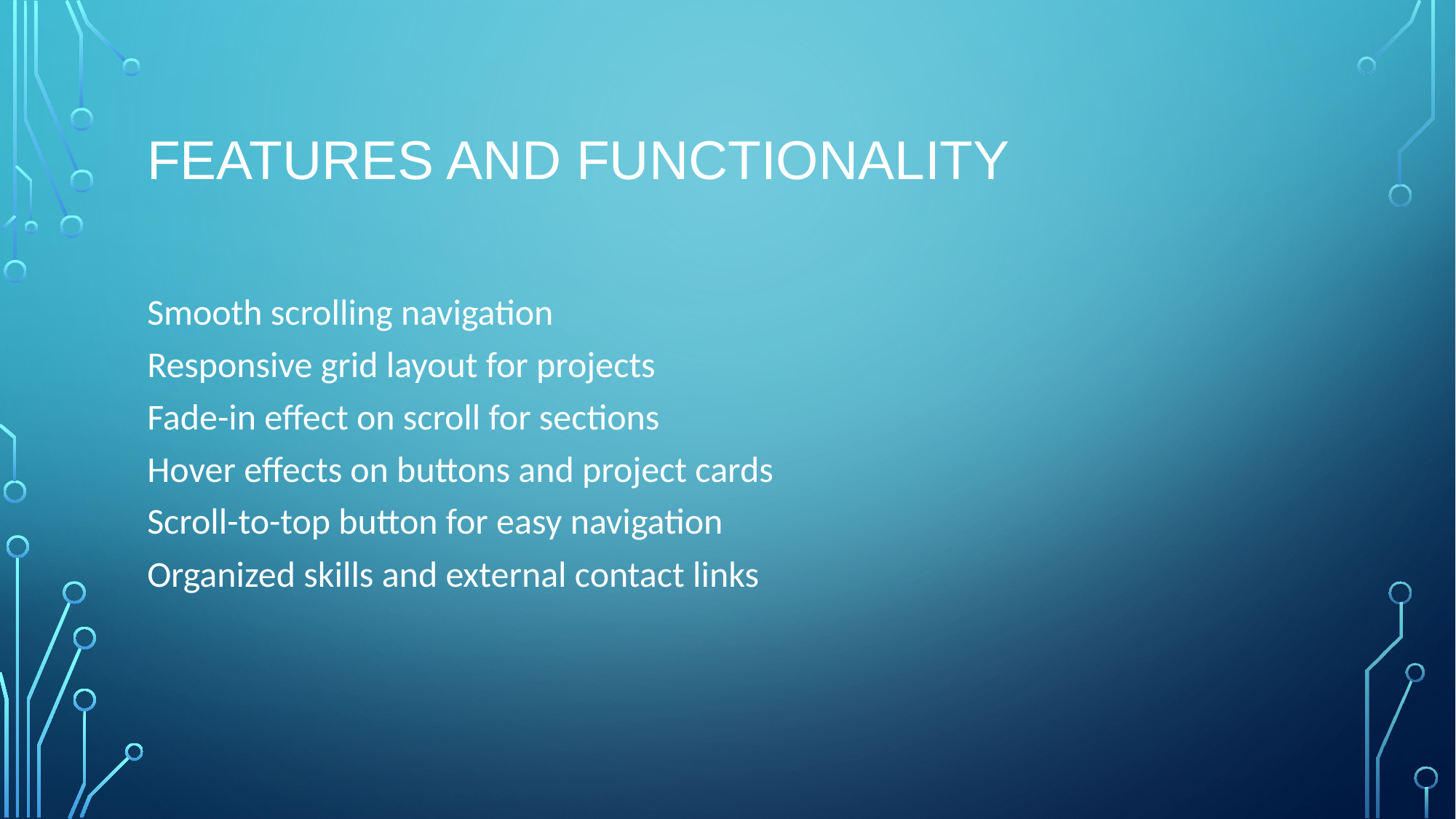

# Features and functionality
Smooth scrolling navigation
Responsive grid layout for projects
Fade-in effect on scroll for sections
Hover effects on buttons and project cards
Scroll-to-top button for easy navigation
Organized skills and external contact links